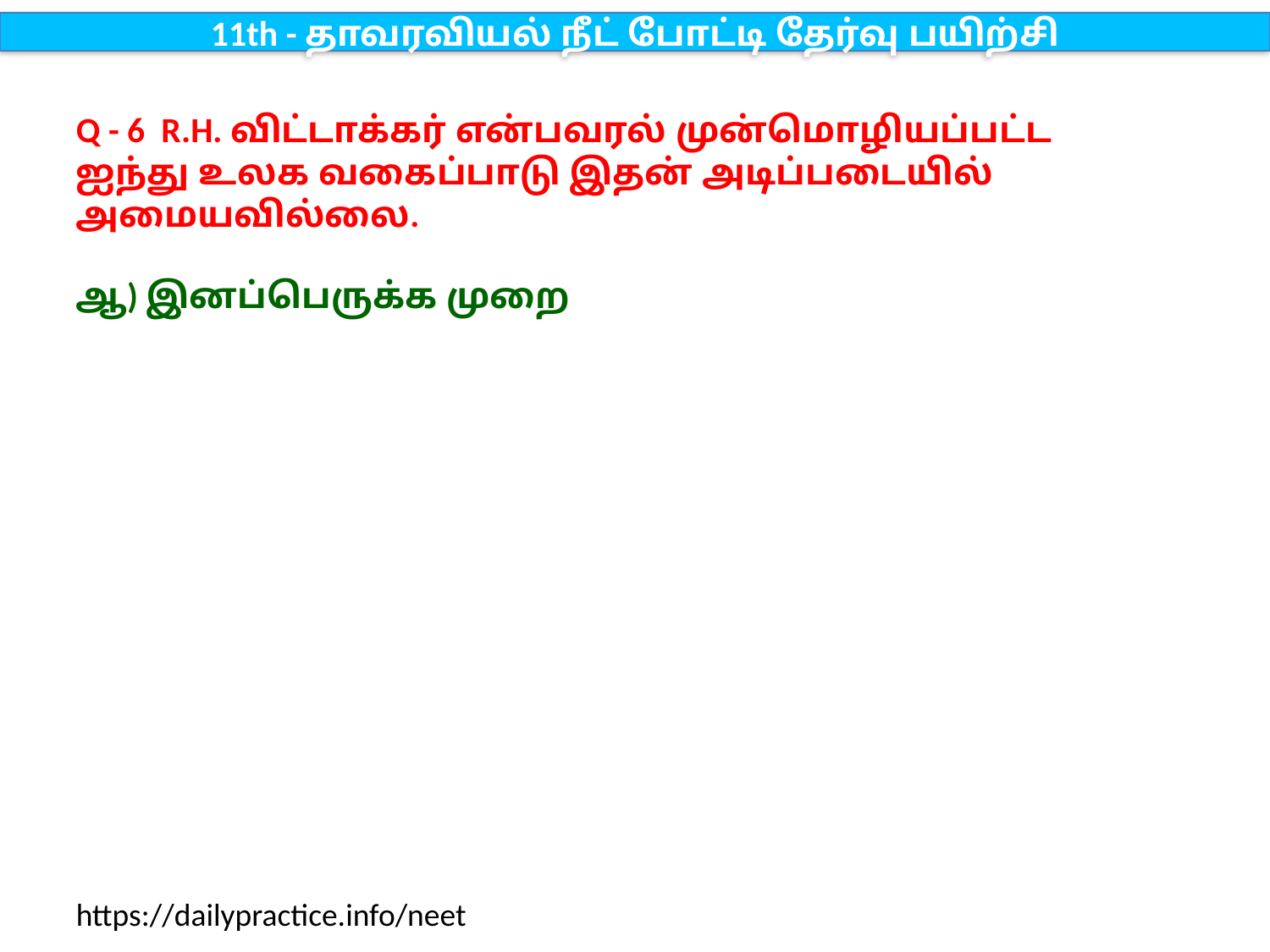

11th - தாவரவியல் நீட் போட்டி தேர்வு பயிற்சி

Q - 6  R.H. விட்டாக்கர் என்பவரல் முன்மொழியப்பட்ட ஐந்து உலக வகைப்பாடு இதன் அடிப்படையில் அமையவில்லை.

ஆ) இனப்பெருக்க முறை
https://dailypractice.info/neet